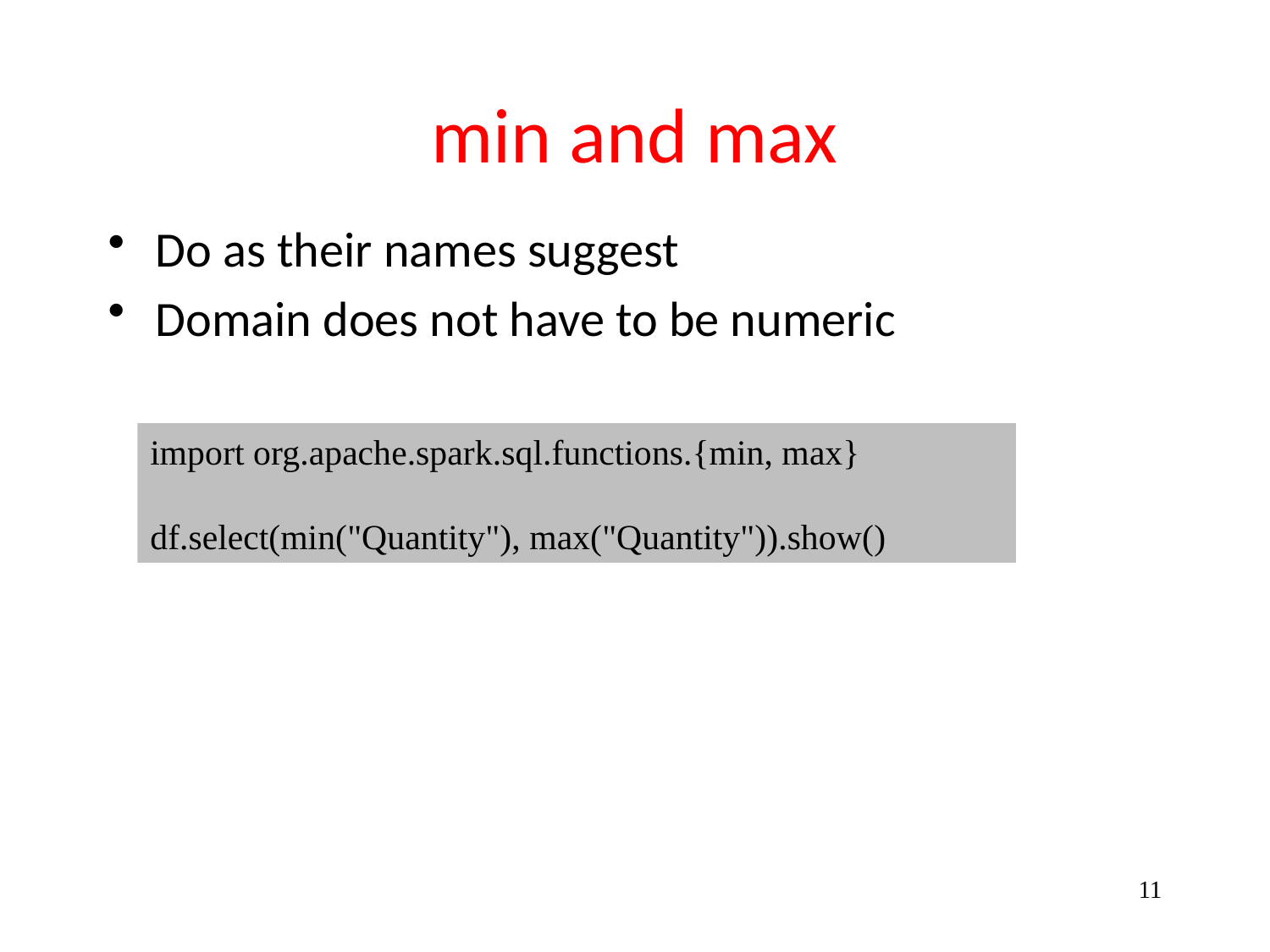

# min and max
Do as their names suggest
Domain does not have to be numeric
import org.apache.spark.sql.functions.{min, max}

df.select(min("Quantity"), max("Quantity")).show()
11